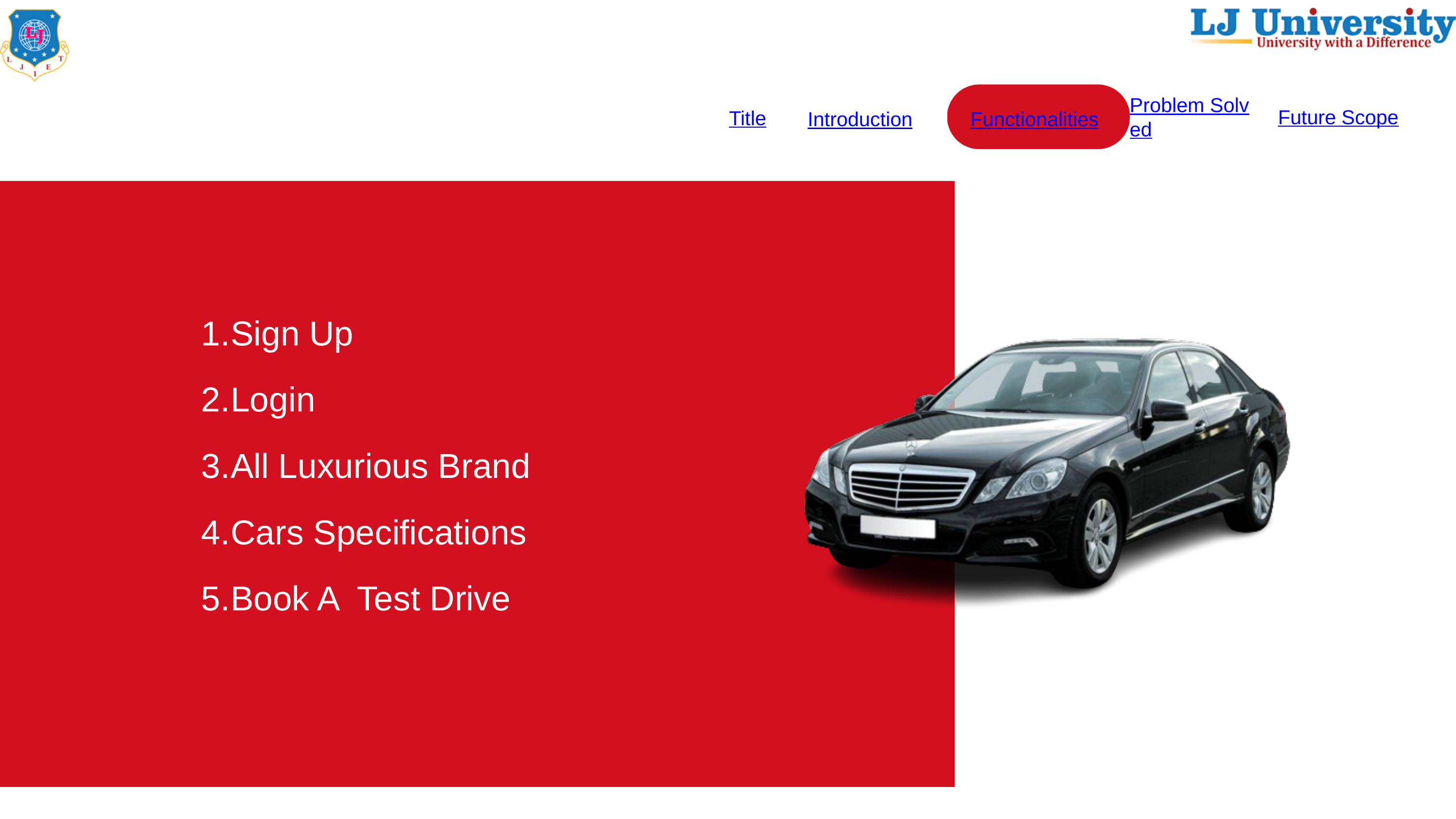

Problem Solved
Future Scope
Title
Introduction
Functionalities

Sign Up
Login
All Luxurious Brand
Cars Specifications
Book A  Test Drive